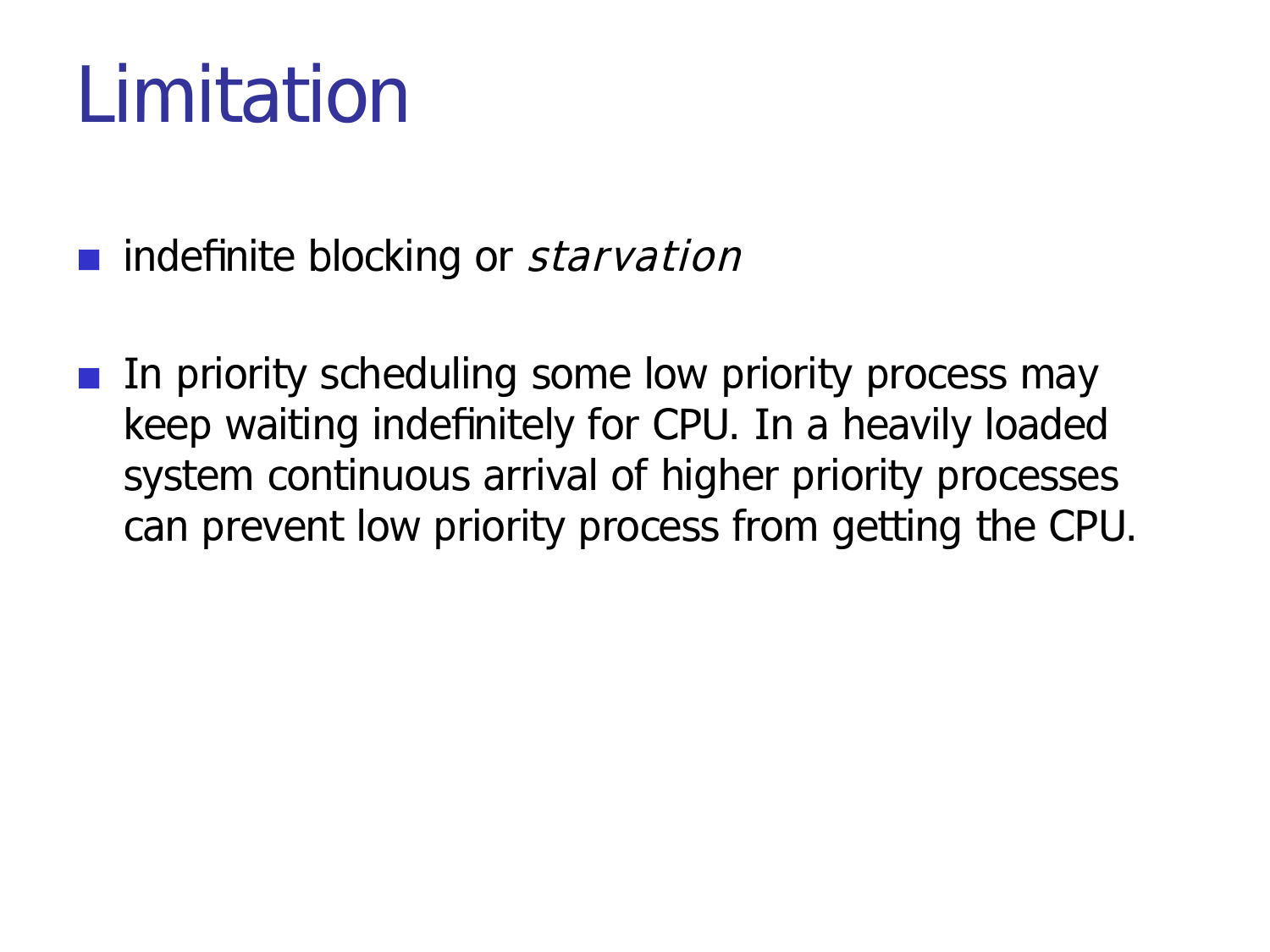

# Limitation
indefinite blocking or starvation

In priority scheduling some low priority process may keep waiting indefinitely for CPU. In a heavily loaded system continuous arrival of higher priority processes can prevent low priority process from getting the CPU.

82